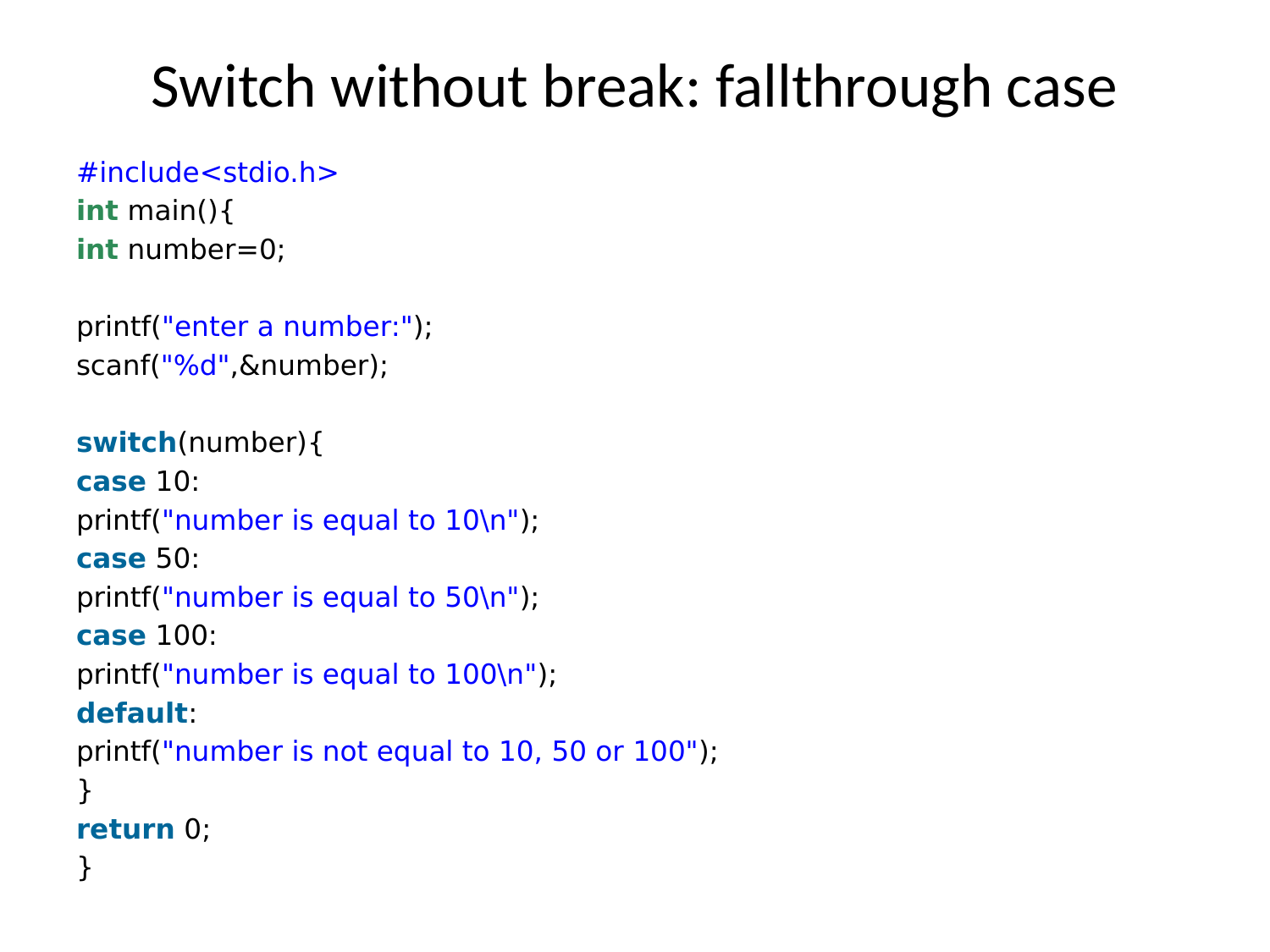

# Switch without break: fallthrough case
#include<stdio.h>
int main(){
int number=0;

printf("enter a number:");
scanf("%d",&number);

switch(number){
case 10:
printf("number is equal to 10\n");
case 50:
printf("number is equal to 50\n");
case 100:
printf("number is equal to 100\n");
default:
printf("number is not equal to 10, 50 or 100");
}
return 0;
}